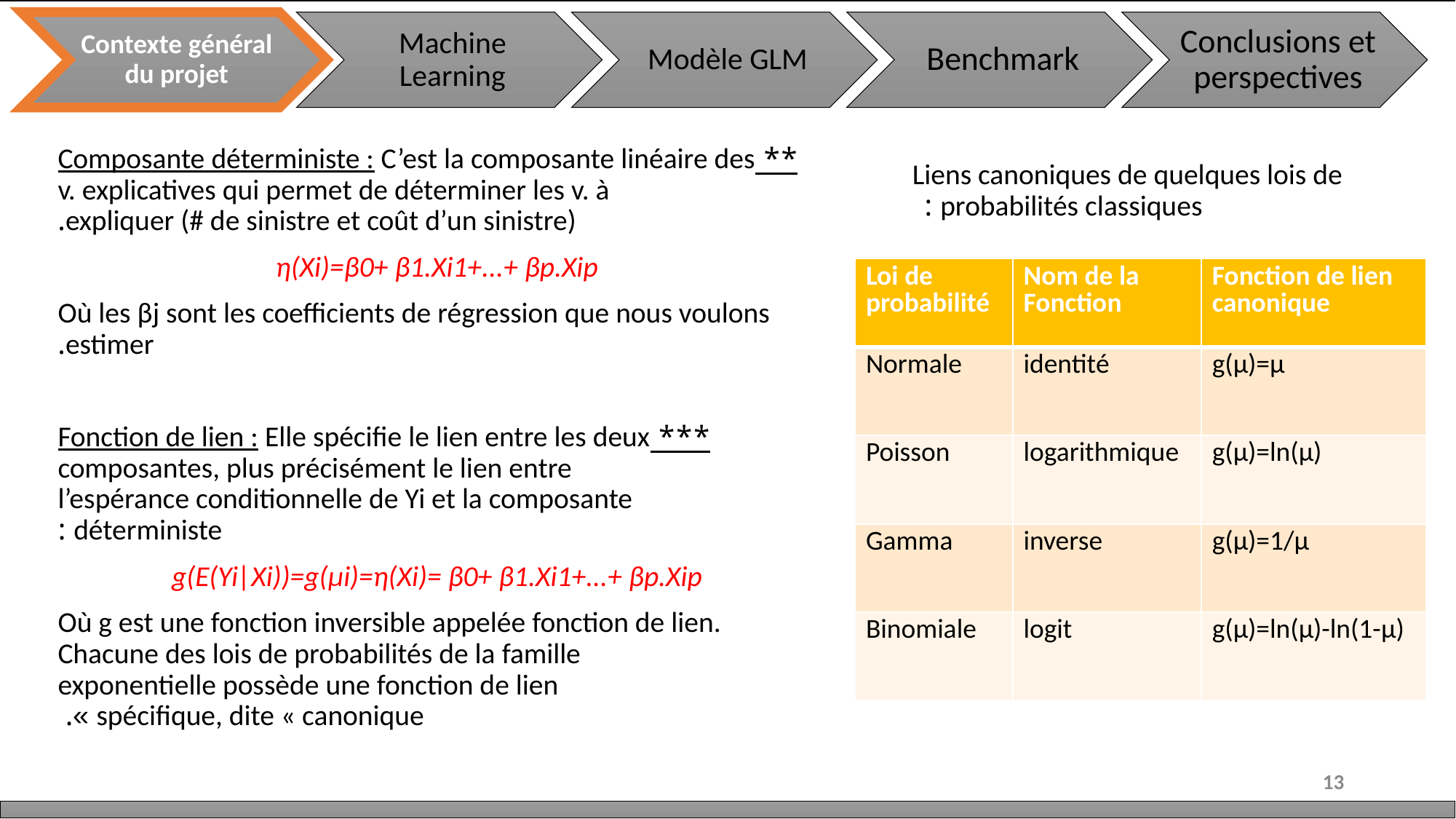

Contexte général du projet
Machine Learning
Modèle GLM
Benchmark
Conclusions et perspectives
** Composante déterministe : C’est la composante linéaire des v. explicatives qui permet de déterminer les v. à expliquer (# de sinistre et coût d’un sinistre).
η(Xi)=β0+ β1.Xi1+...+ βp.Xip
Où les βj sont les coefficients de régression que nous voulons estimer.

*** Fonction de lien : Elle spécifie le lien entre les deux composantes, plus précisément le lien entre l’espérance conditionnelle de Yi et la composante déterministe :
g(E(Yi|Xi))=g(μi)=η(Xi)= β0+ β1.Xi1+...+ βp.Xip
Où g est une fonction inversible appelée fonction de lien. Chacune des lois de probabilités de la famille exponentielle possède une fonction de lien spécifique, dite « canonique ».
Liens canoniques de quelques lois de probabilités classiques :
| Loi de probabilité | Nom de la Fonction | Fonction de lien canonique |
| --- | --- | --- |
| Normale | identité | g(μ)=μ |
| Poisson | logarithmique | g(μ)=ln(μ) |
| Gamma | inverse | g(μ)=1/μ |
| Binomiale | logit | g(μ)=ln(μ)-ln(1-μ) |

 1

 2

3
13